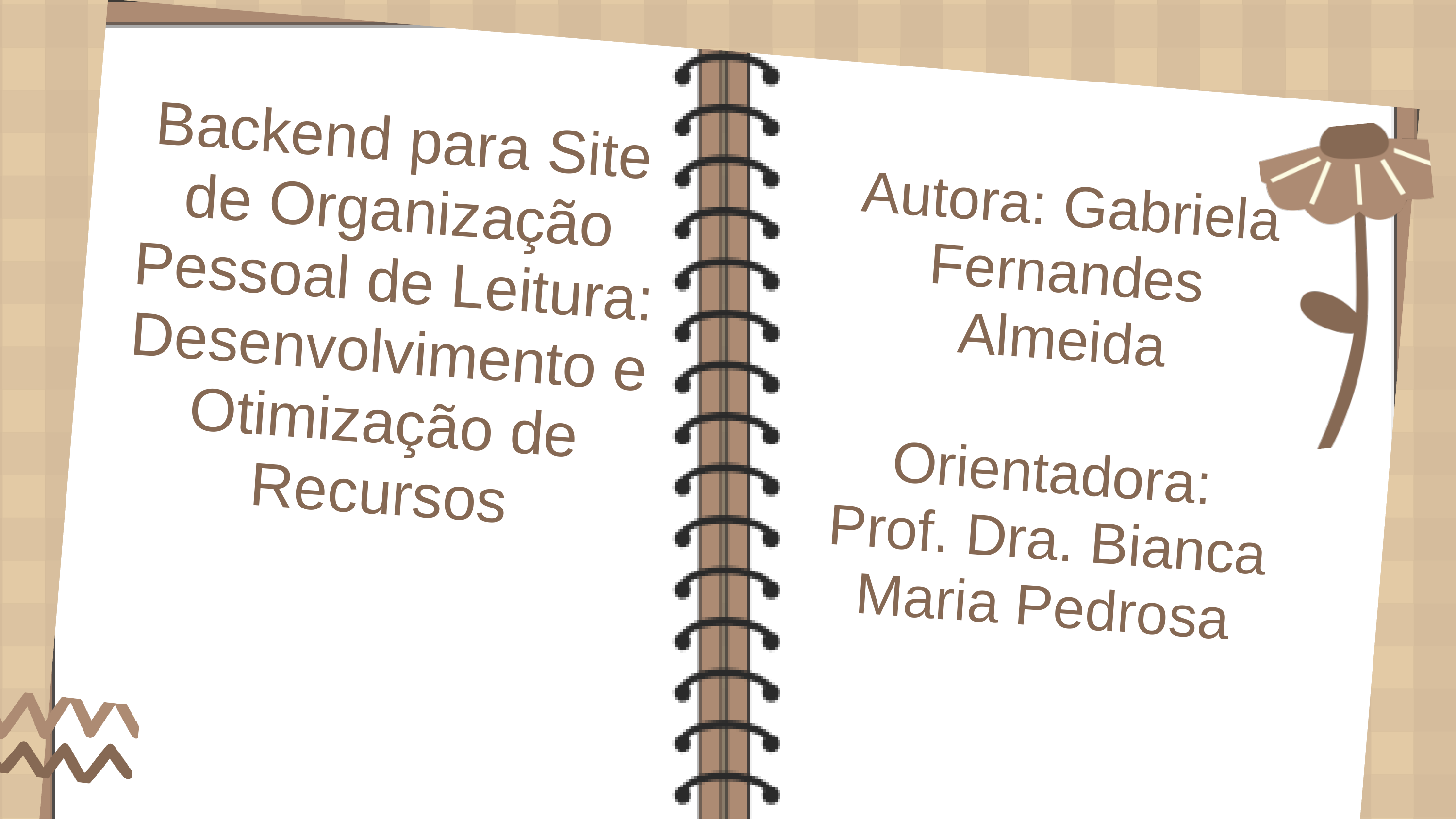

Backend para Site de Organização Pessoal de Leitura: Desenvolvimento e Otimização de Recursos

Autora: Gabriela Fernandes Almeida

Orientadora: Prof. Dra. Bianca Maria Pedrosa